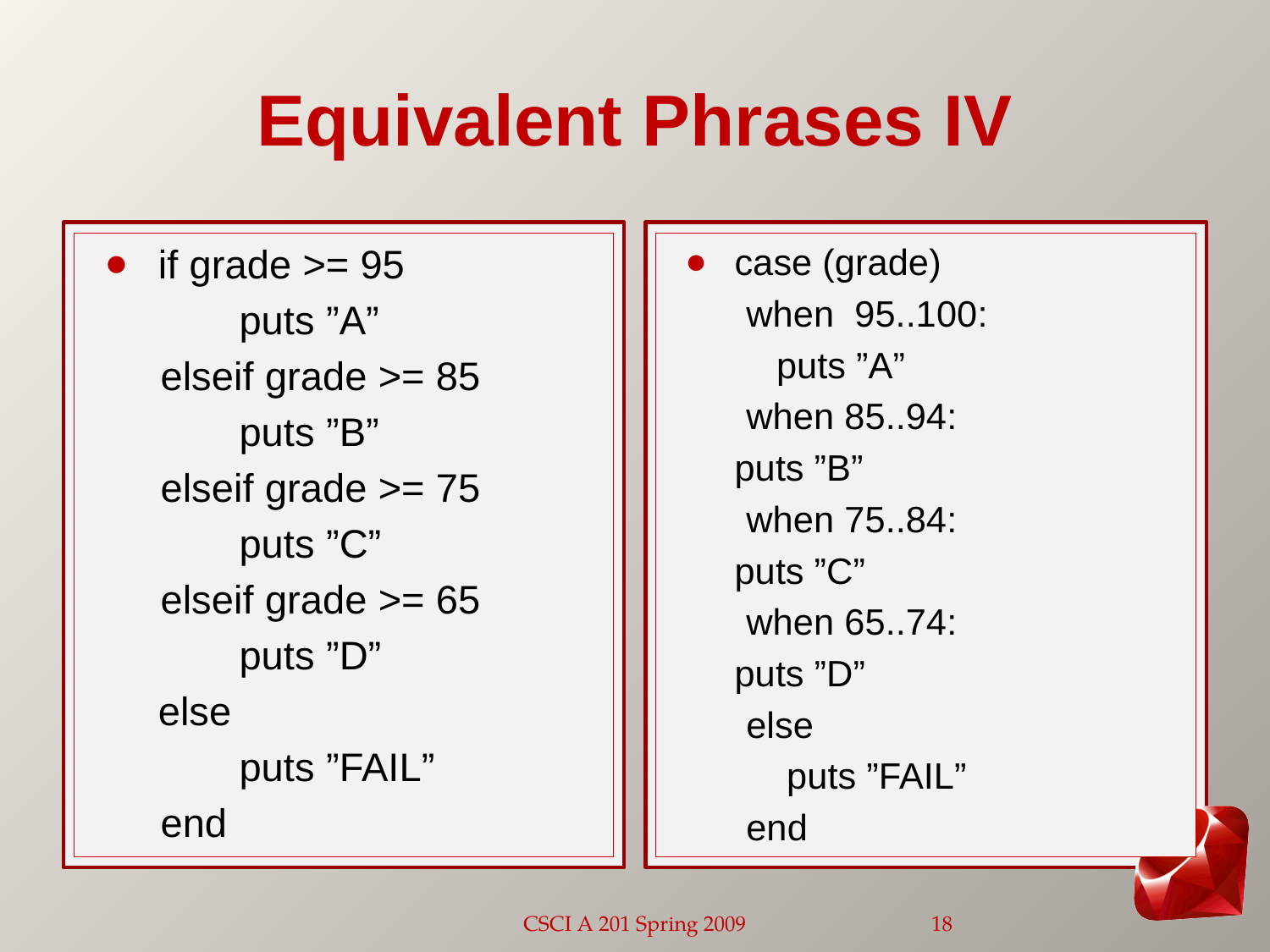

# Equivalent Phrases IV
if grade >= 95
            puts ”A”
     elseif grade >= 85
            puts ”B”
     elseif grade >= 75
            puts ”C”
     elseif grade >= 65
            puts ”D”
	else
            puts ”FAIL”
     end
case (grade)
      when  95..100:
         puts ”A”
      when 85..94:
		puts ”B”
      when 75..84:
		puts ”C”
      when 65..74:
		puts ”D”
      else
          puts ”FAIL”
      end

CSCI A 201 Spring 2009
18